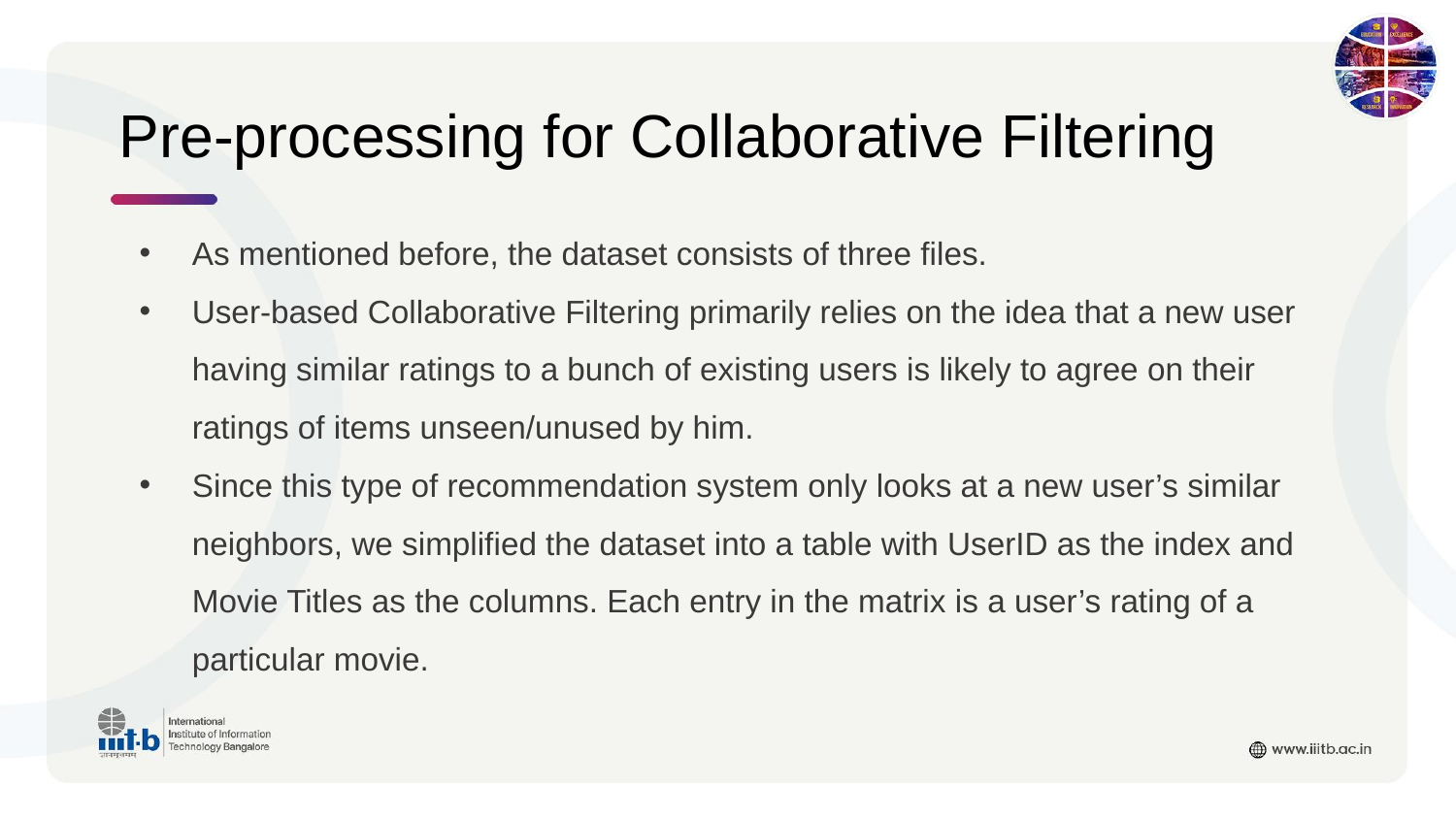

# Pre-processing for Collaborative Filtering
As mentioned before, the dataset consists of three files.
User-based Collaborative Filtering primarily relies on the idea that a new user having similar ratings to a bunch of existing users is likely to agree on their ratings of items unseen/unused by him.
Since this type of recommendation system only looks at a new user’s similar neighbors, we simplified the dataset into a table with UserID as the index and Movie Titles as the columns. Each entry in the matrix is a user’s rating of a particular movie.